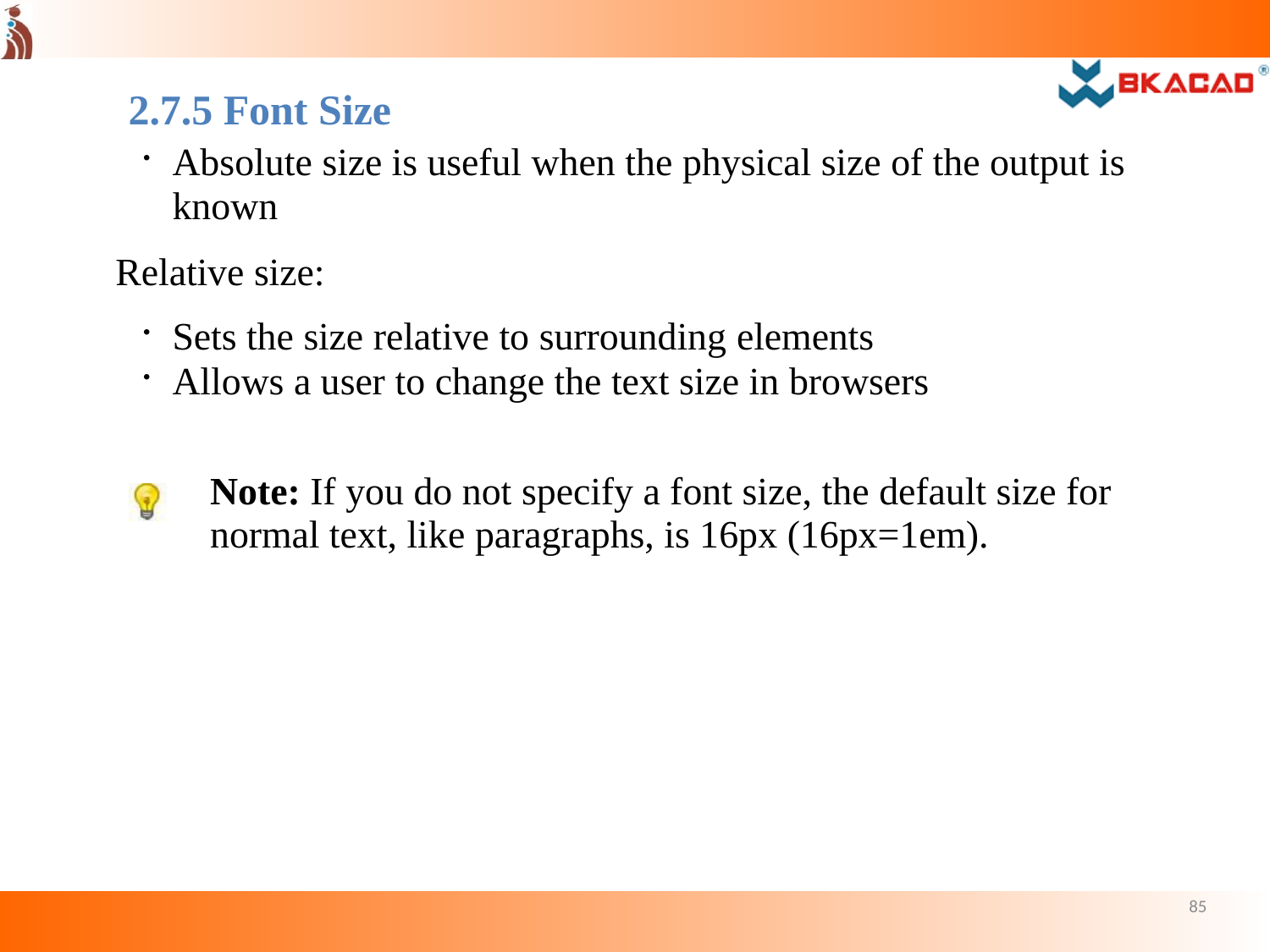

2.7.5 Font Size
Absolute size is useful when the physical size of the output is  known
Relative size:
Sets the size relative to surrounding elements
Allows a user to change the text size in browsers

Note: If you do not specify a font size, the default size for  normal text, like paragraphs, is 16px (16px=1em).

85